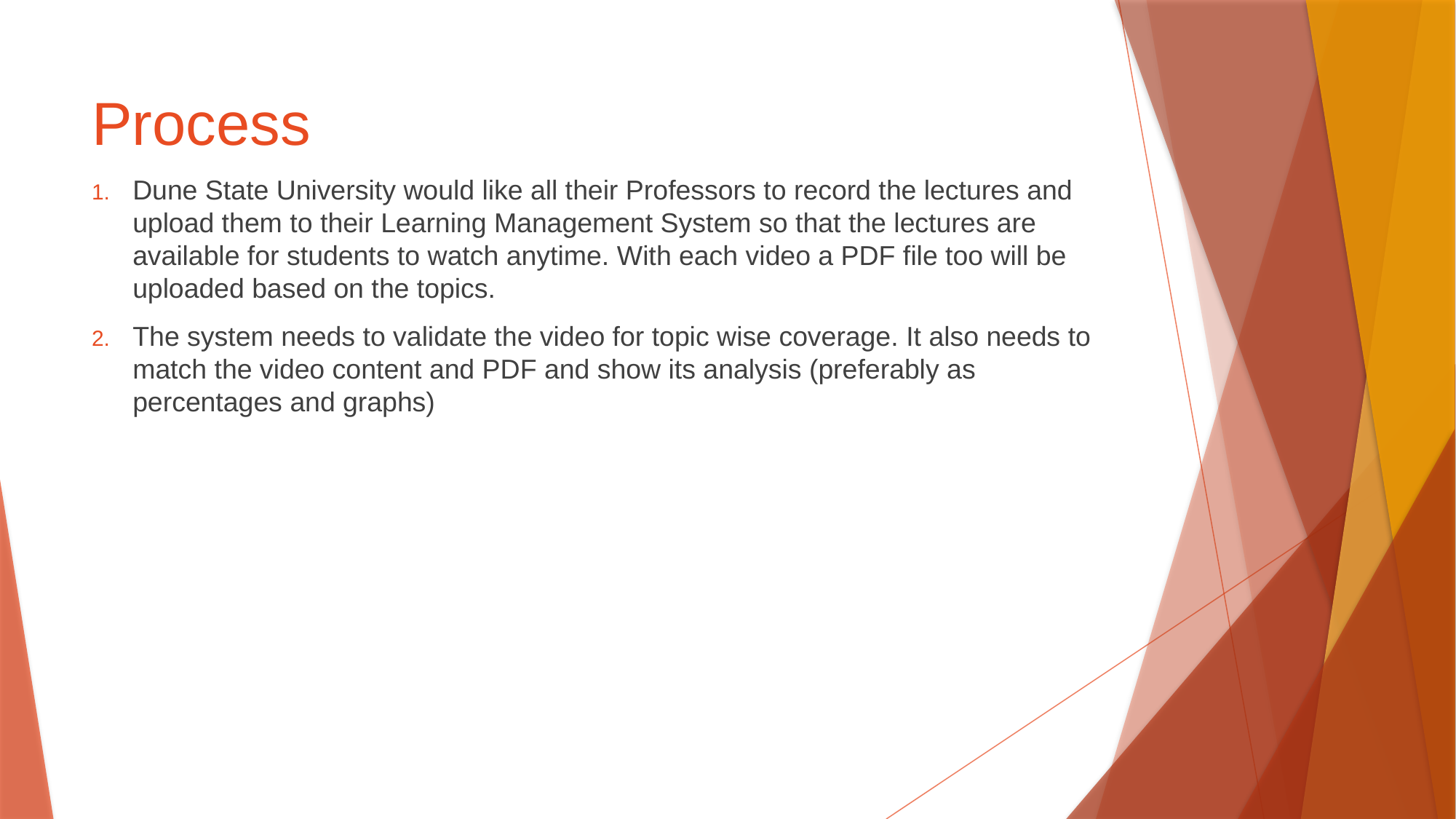

Process
Dune State University would like all their Professors to record the lectures and upload them to their Learning Management System so that the lectures are available for students to watch anytime. With each video a PDF file too will be uploaded based on the topics.
The system needs to validate the video for topic wise coverage. It also needs to match the video content and PDF and show its analysis (preferably as percentages and graphs)